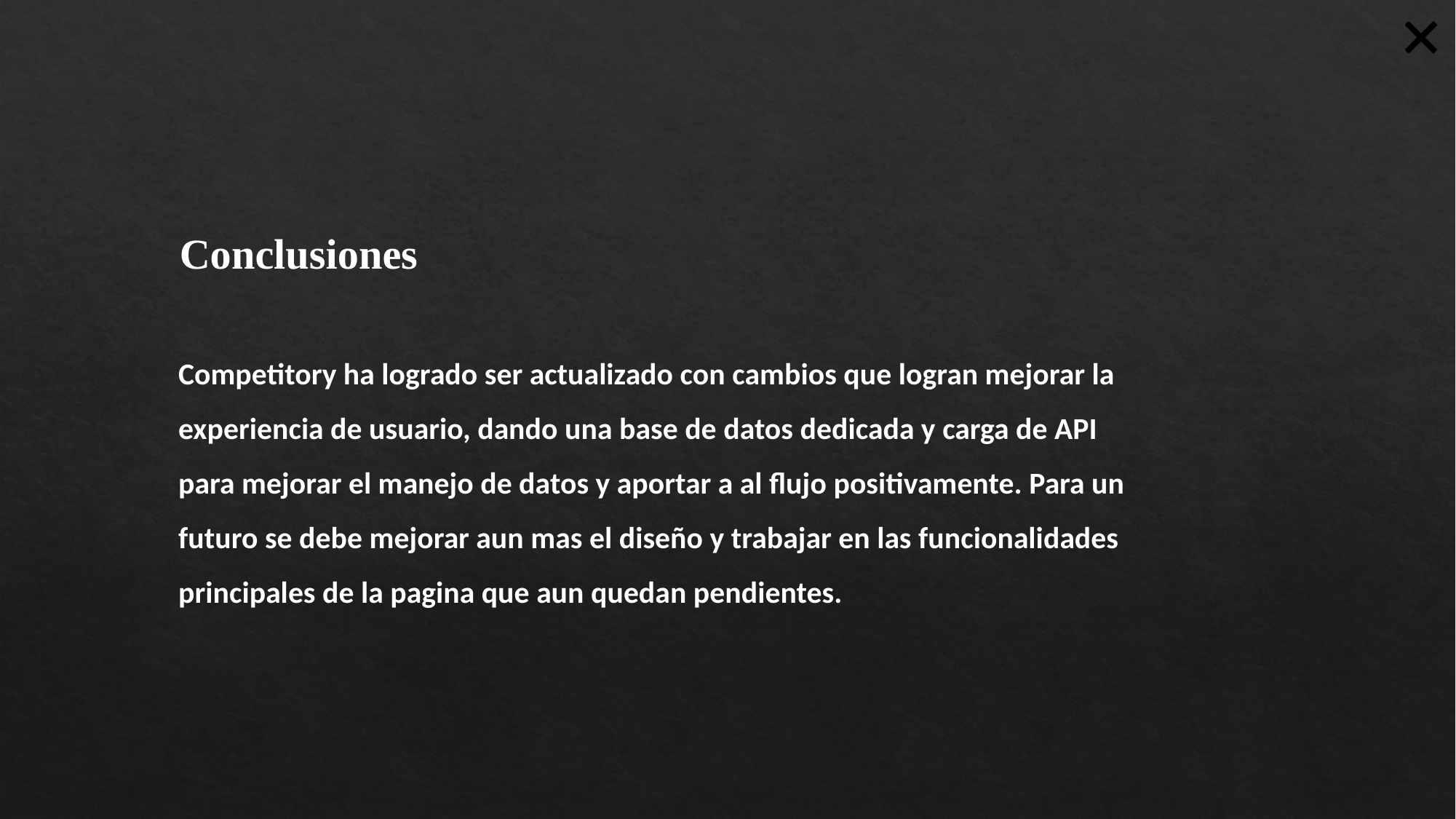

Conclusiones
Competitory ha logrado ser actualizado con cambios que logran mejorar la experiencia de usuario, dando una base de datos dedicada y carga de API para mejorar el manejo de datos y aportar a al flujo positivamente. Para un futuro se debe mejorar aun mas el diseño y trabajar en las funcionalidades principales de la pagina que aun quedan pendientes.